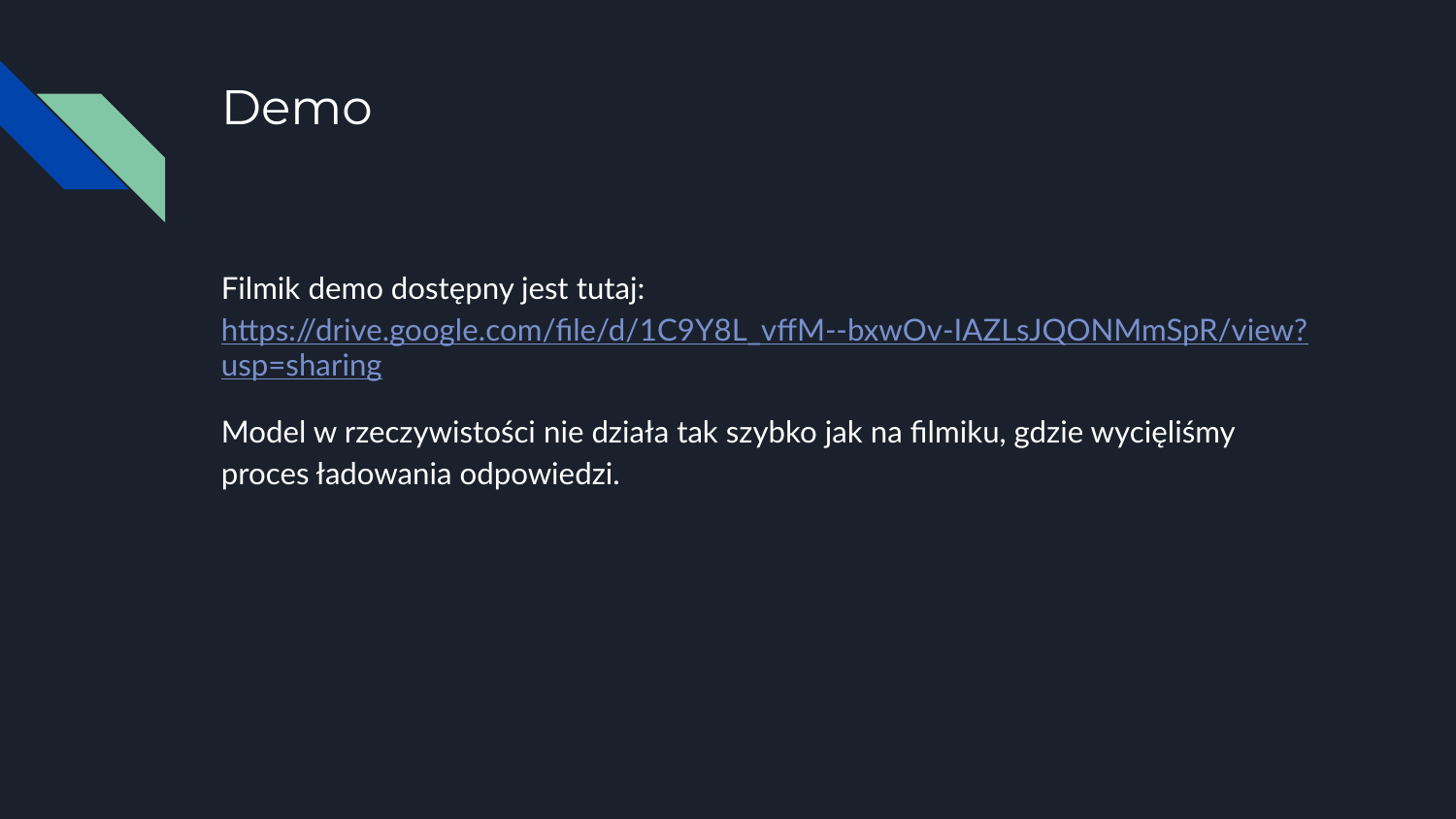

# Demo
Filmik demo dostępny jest tutaj: https://drive.google.com/file/d/1C9Y8L_vffM--bxwOv-IAZLsJQONMmSpR/view?usp=sharing
Model w rzeczywistości nie działa tak szybko jak na filmiku, gdzie wycięliśmy proces ładowania odpowiedzi.